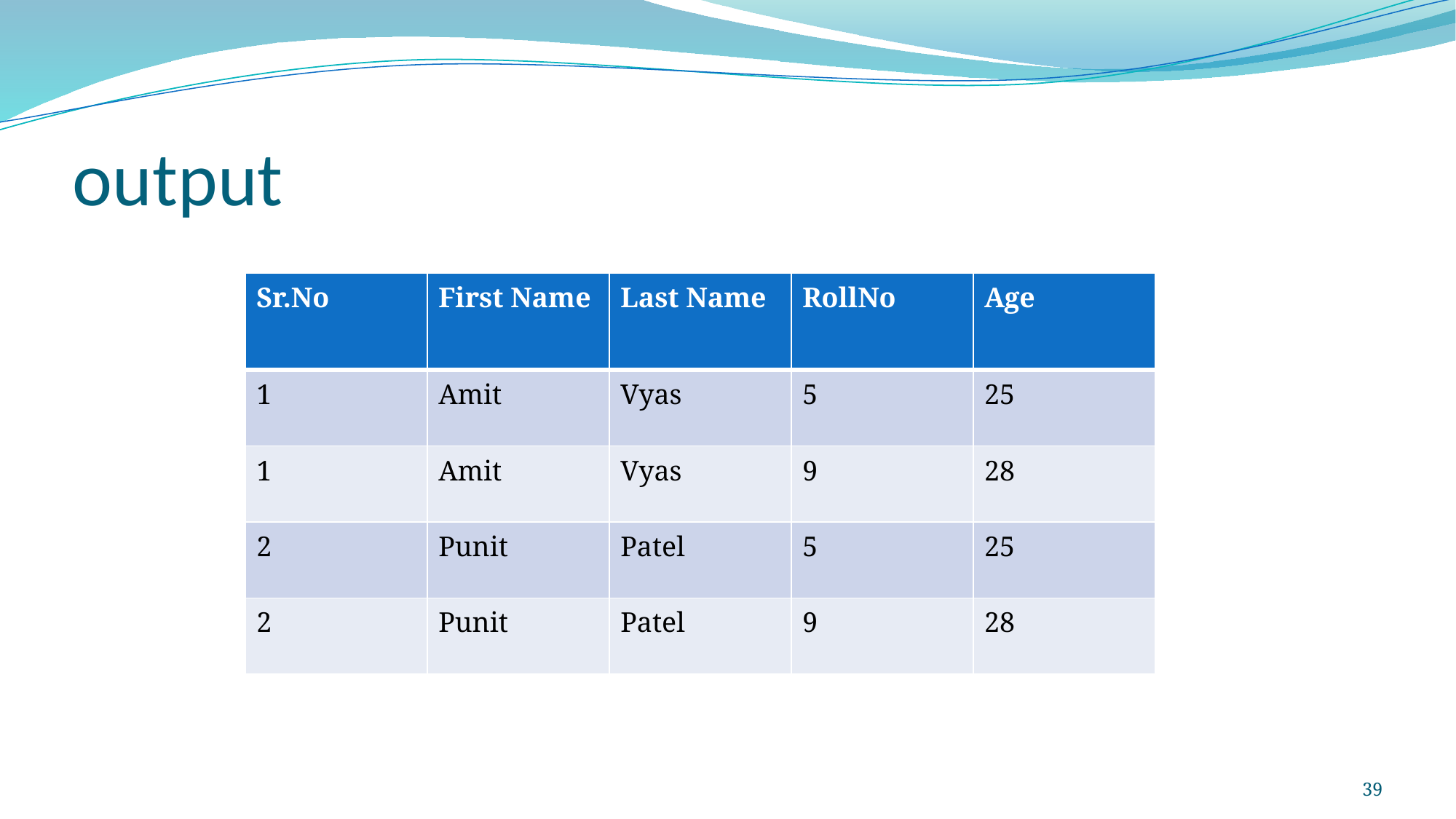

# output
| Sr.No | First Name | Last Name | RollNo | Age |
| --- | --- | --- | --- | --- |
| 1 | Amit | Vyas | 5 | 25 |
| 1 | Amit | Vyas | 9 | 28 |
| 2 | Punit | Patel | 5 | 25 |
| 2 | Punit | Patel | 9 | 28 |
39